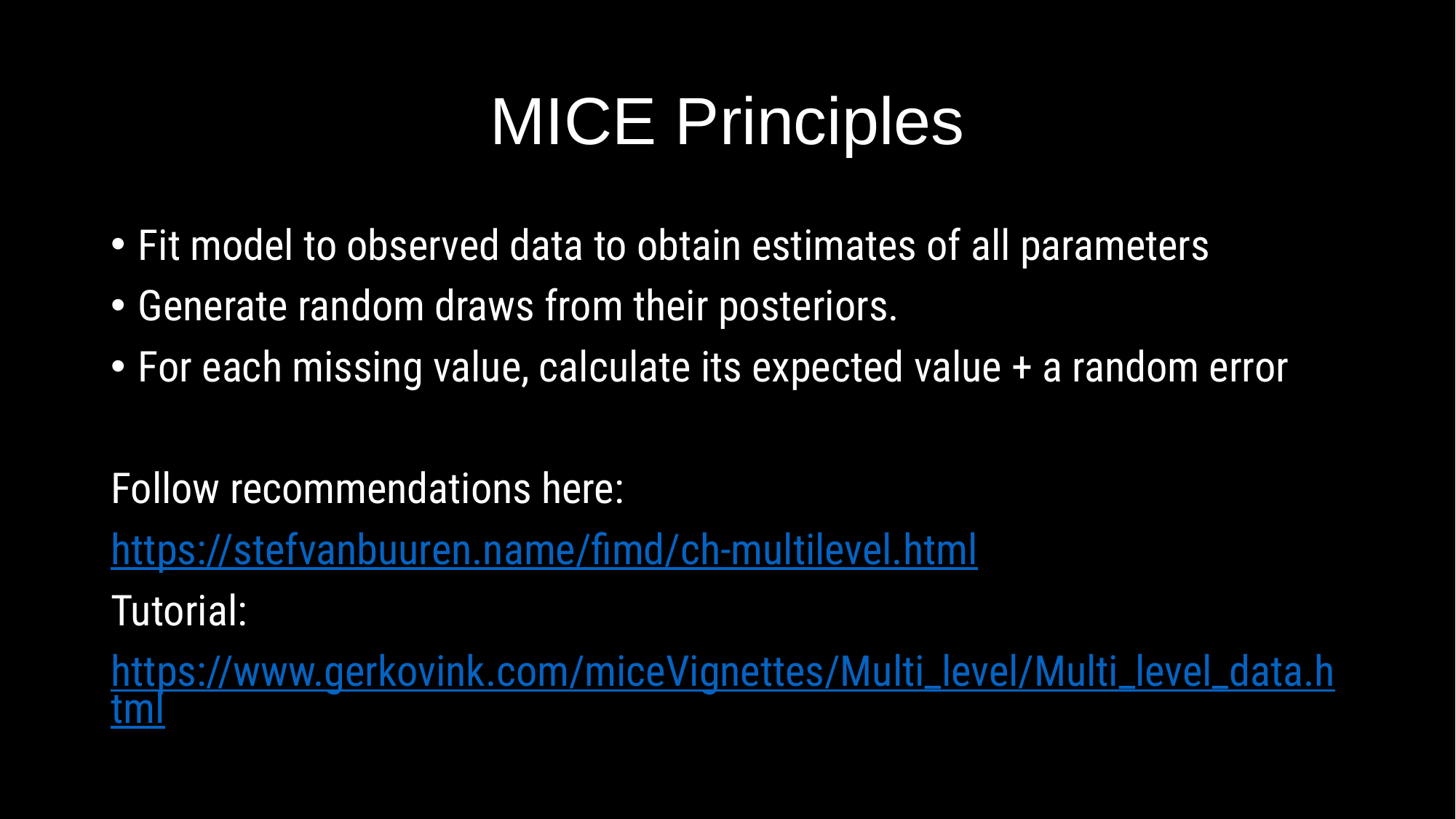

# MICE Principles
Fit model to observed data to obtain estimates of all parameters
Generate random draws from their posteriors.
For each missing value, calculate its expected value + a random error

Follow recommendations here:
https://stefvanbuuren.name/fimd/ch-multilevel.html
Tutorial:
https://www.gerkovink.com/miceVignettes/Multi_level/Multi_level_data.html